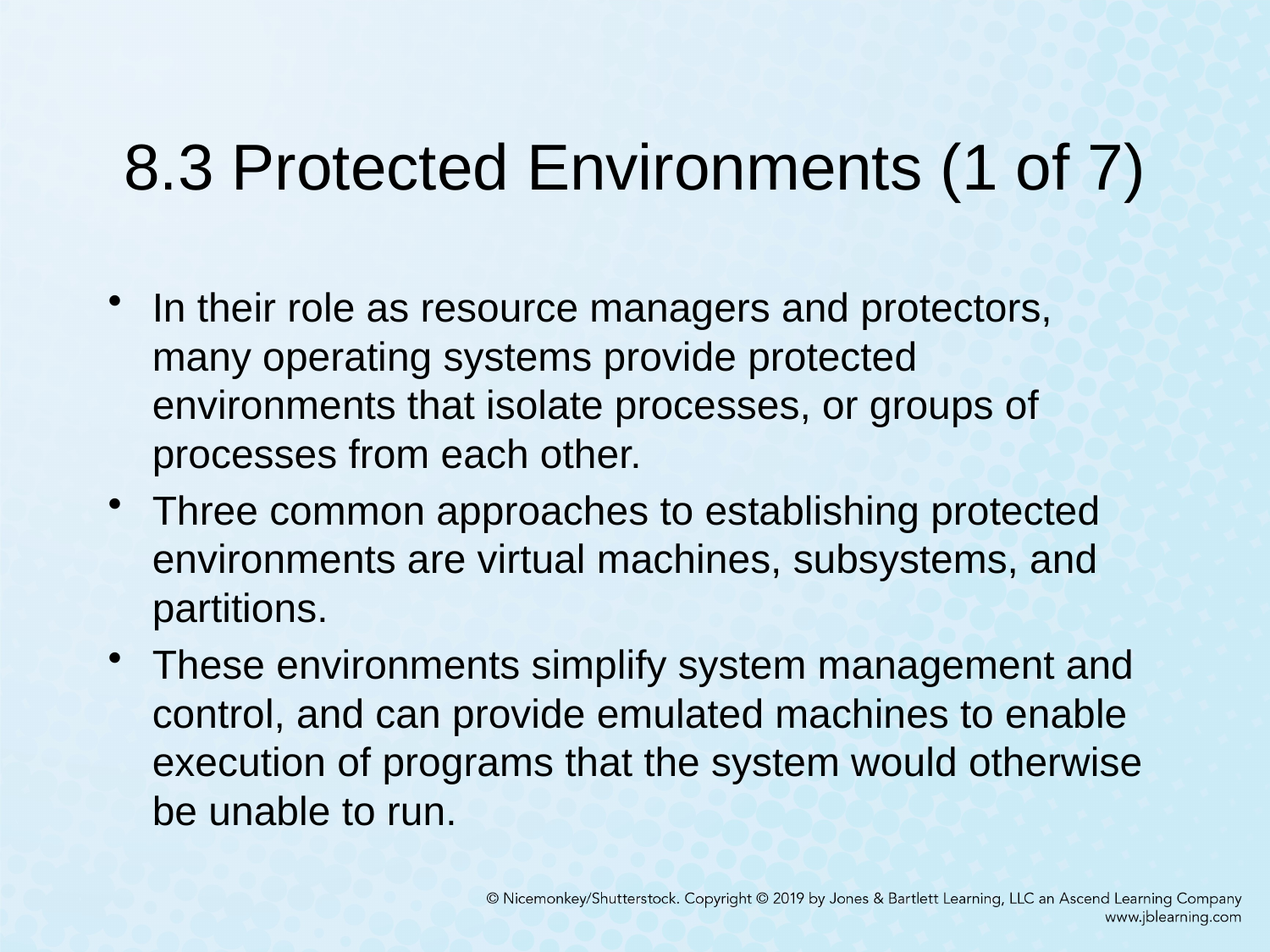

# 8.3 Protected Environments (1 of 7)
In their role as resource managers and protectors, many operating systems provide protected environments that isolate processes, or groups of processes from each other.
Three common approaches to establishing protected environments are virtual machines, subsystems, and partitions.
These environments simplify system management and control, and can provide emulated machines to enable execution of programs that the system would otherwise be unable to run.